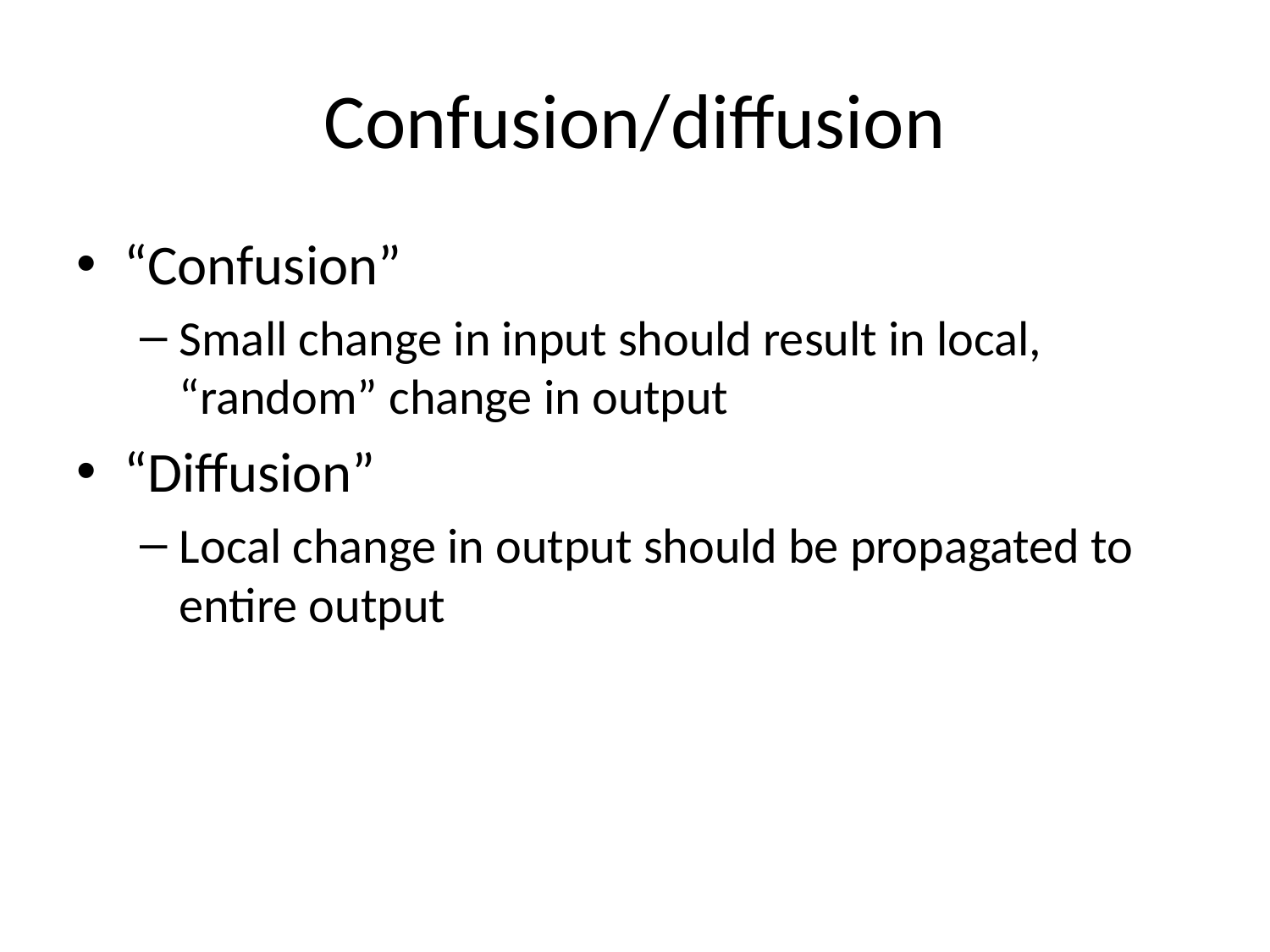

# Confusion/diffusion
“Confusion”
Small change in input should result in local, “random” change in output
“Diffusion”
Local change in output should be propagated to entire output